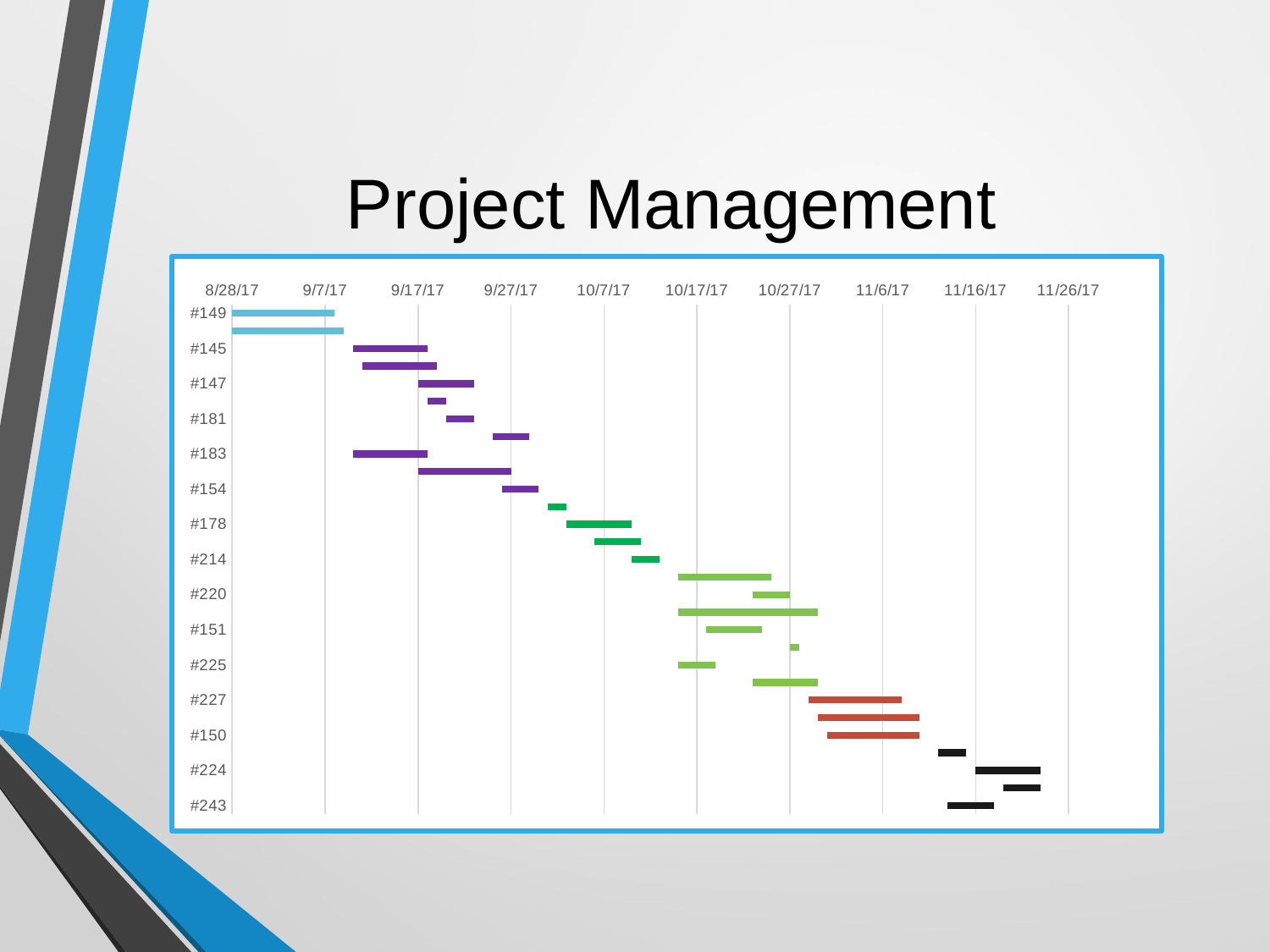

# Project Management

### Chart

| Category |  |  |
|---|---|---|
| #149 | 42975.0 | 11.0 |
| #148 | 42975.0 | 12.0 |
| #145 | 42988.0 | 8.0 |
| #146 | 42989.0 | 8.0 |
| #147 | 42995.0 | 6.0 |
| #158 | 42996.0 | 2.0 |
| #181 | 42998.0 | 3.0 |
| #182 | 43003.0 | 4.0 |
| #183 | 42988.0 | 8.0 |
| #176 | 42995.0 | 10.0 |
| #154 | 43004.0 | 4.0 |
| #155 | 43009.0 | 2.0 |
| #178 | 43011.0 | 7.0 |
| #179 | 43014.0 | 5.0 |
| #214 | 43018.0 | 3.0 |
| #184 | 43023.0 | 10.0 |
| #220 | 43031.0 | 4.0 |
| #132 | 43023.0 | 15.0 |
| #151 | 43026.0 | 6.0 |
| #185 | 43035.0 | 1.0 |
| #225 | 43023.0 | 4.0 |
| #222 | 43031.0 | 7.0 |
| #227 | 43037.0 | 10.0 |
| #228 | 43038.0 | 11.0 |
| #150 | 43039.0 | 10.0 |
| #157 | 43051.0 | 3.0 |
| #224 | 43055.0 | 7.0 |
| #223 | 43058.0 | 4.0 |
| #243 | 43052.0 | 5.0 |